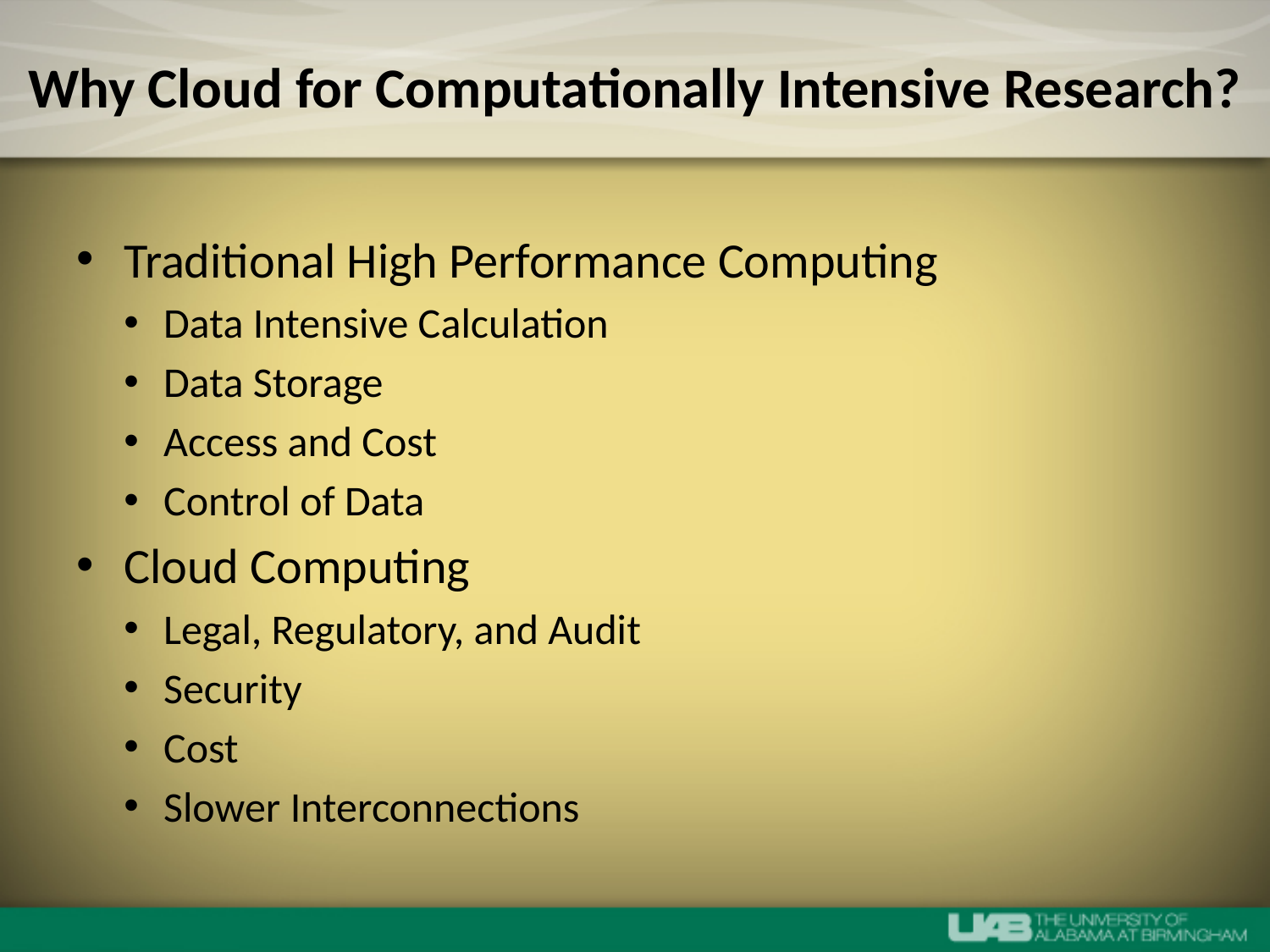

# Why Cloud for Computationally Intensive Research?
Traditional High Performance Computing
Data Intensive Calculation
Data Storage
Access and Cost
Control of Data
Cloud Computing
Legal, Regulatory, and Audit
Security
Cost
Slower Interconnections